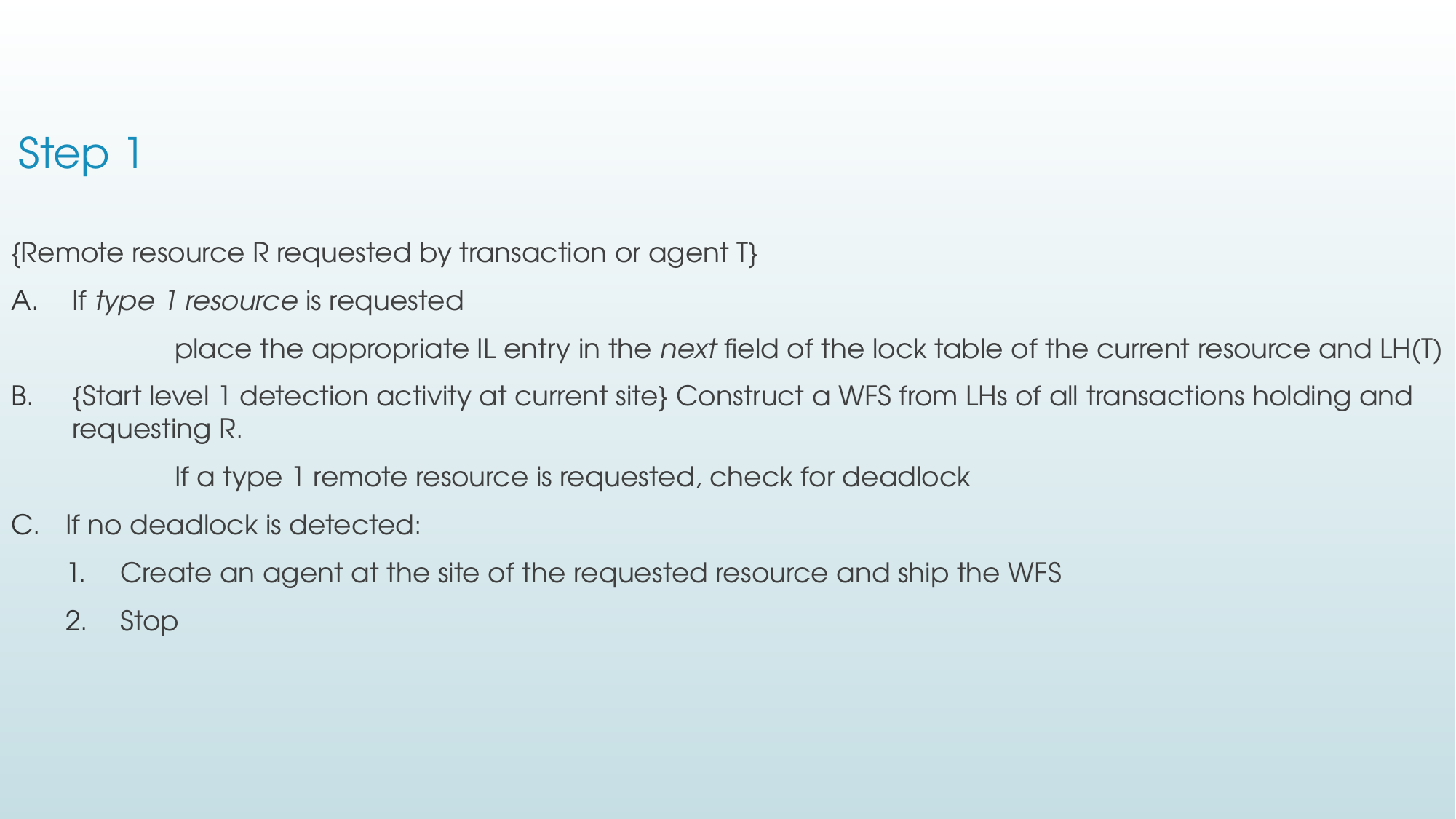

# Step 1
{Remote resource R requested by transaction or agent T}
If type 1 resource is requested
	place the appropriate IL entry in the next field of the lock table of the current resource and LH(T)
{Start level 1 detection activity at current site} Construct a WFS from LHs of all transactions holding and requesting R.
	If a type 1 remote resource is requested, check for deadlock
If no deadlock is detected:
Create an agent at the site of the requested resource and ship the WFS
Stop